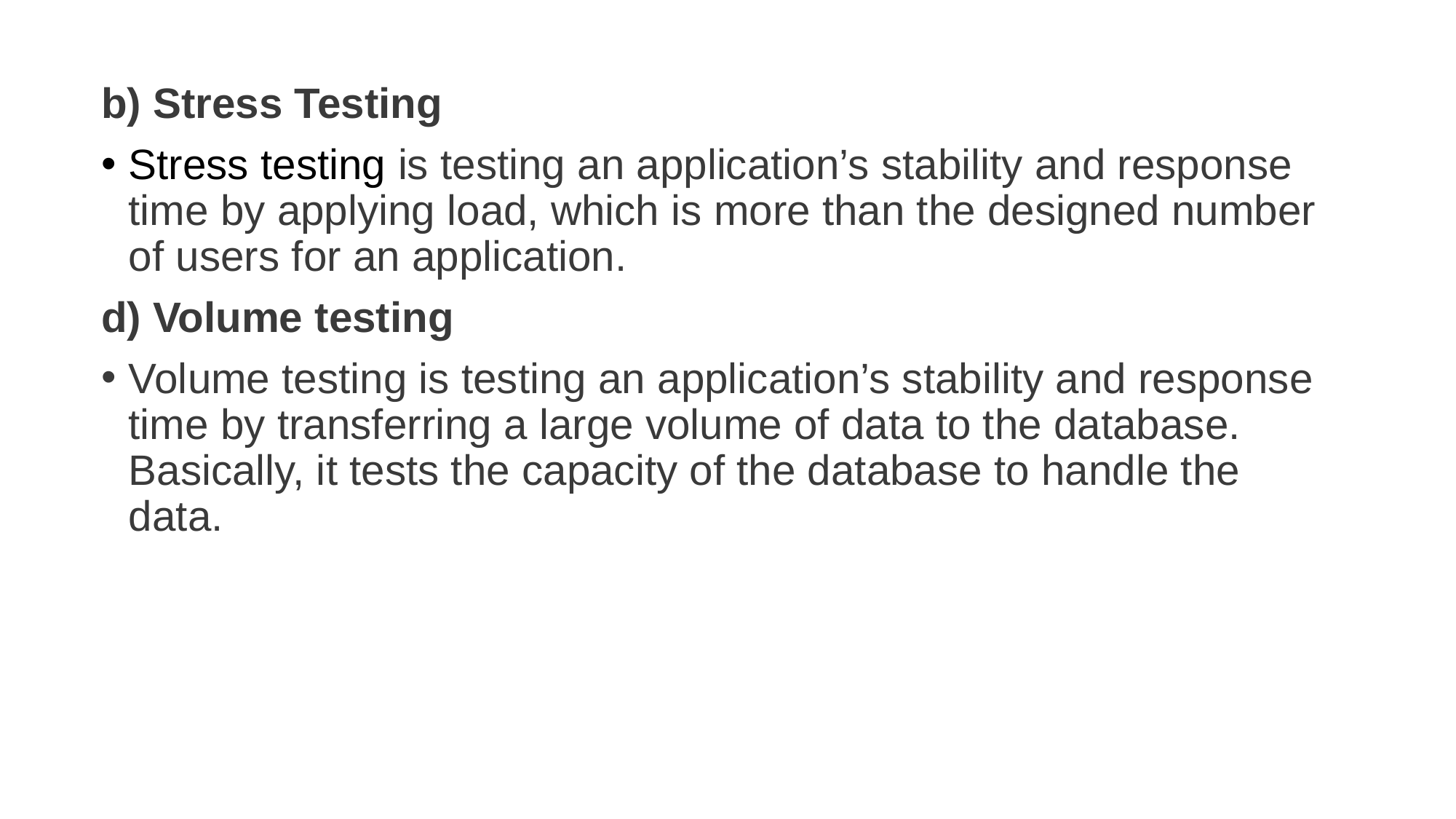

b) Stress Testing
Stress testing is testing an application’s stability and response time by applying load, which is more than the designed number of users for an application.
d) Volume testing
Volume testing is testing an application’s stability and response time by transferring a large volume of data to the database. Basically, it tests the capacity of the database to handle the data.